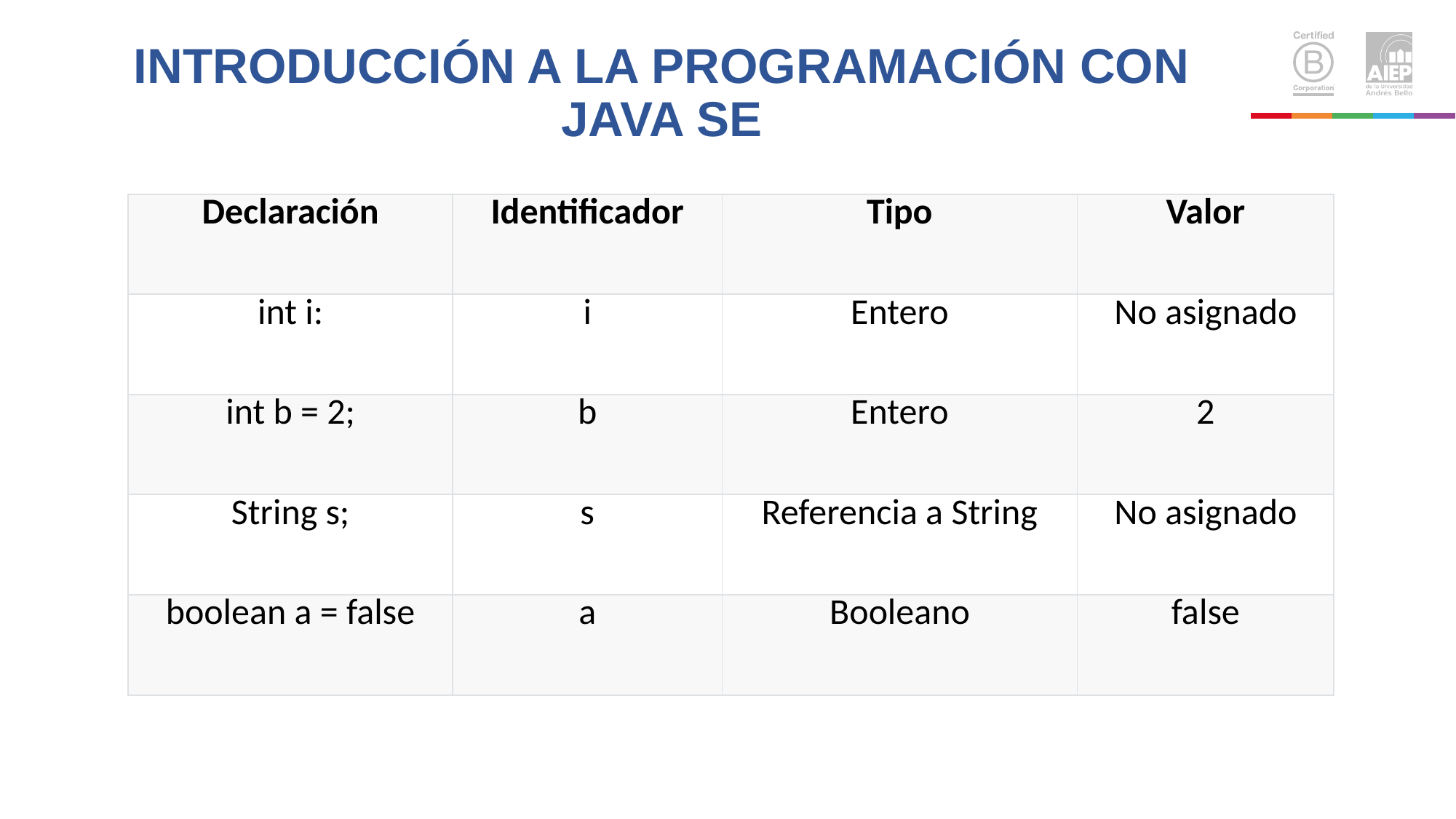

# INTRODUCCIÓN A LA PROGRAMACIÓN CON JAVA SE
| Declaración | Identificador | Tipo | Valor |
| --- | --- | --- | --- |
| int i: | i | Entero | No asignado |
| int b = 2; | b | Entero | 2 |
| String s; | s | Referencia a String | No asignado |
| boolean a = false | a | Booleano | false |